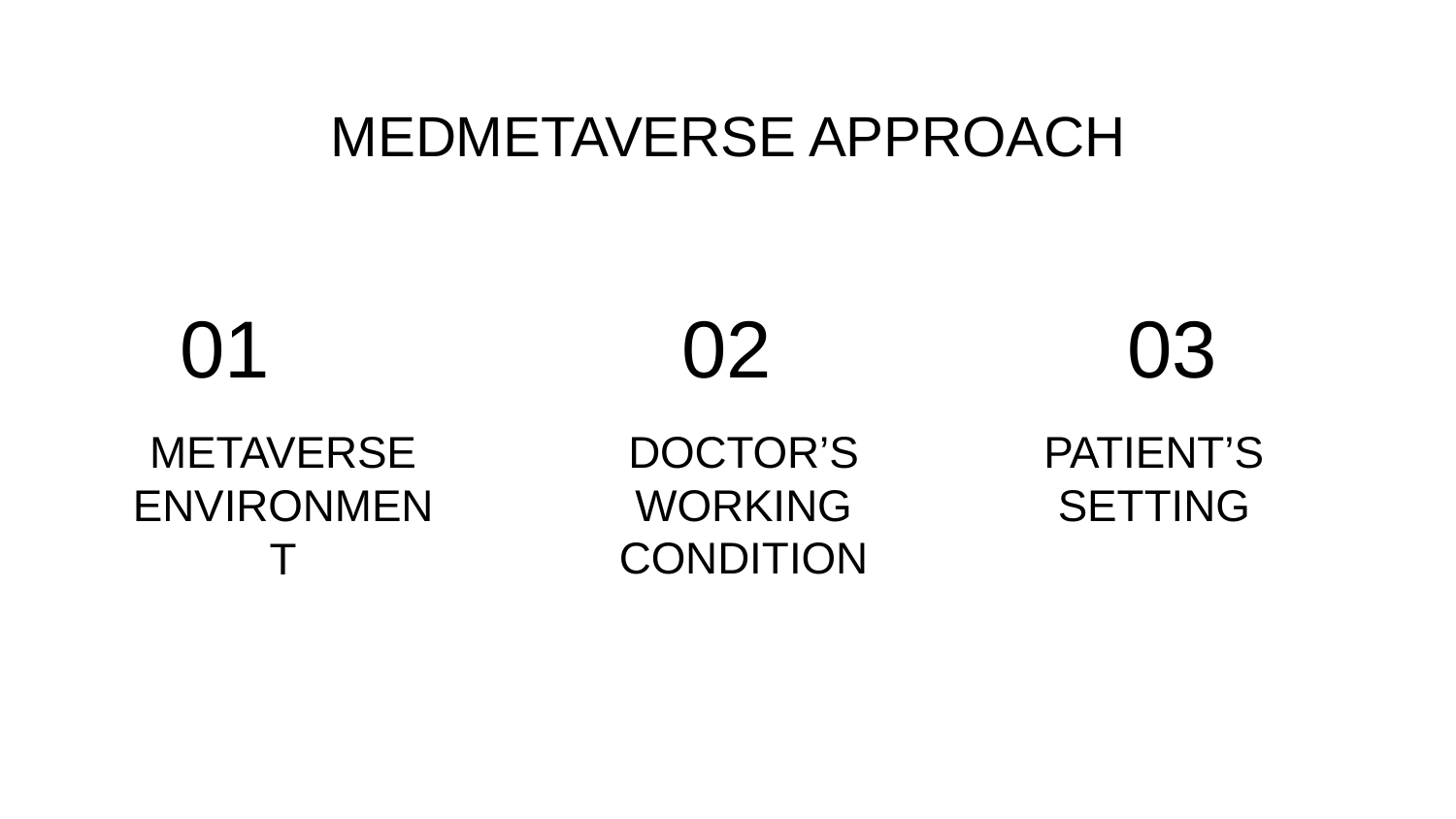

# MEDMETAVERSE APPROACH
01
02
03
DOCTOR’S WORKING CONDITION

METAVERSE ENVIRONMENT
PATIENT’S SETTING